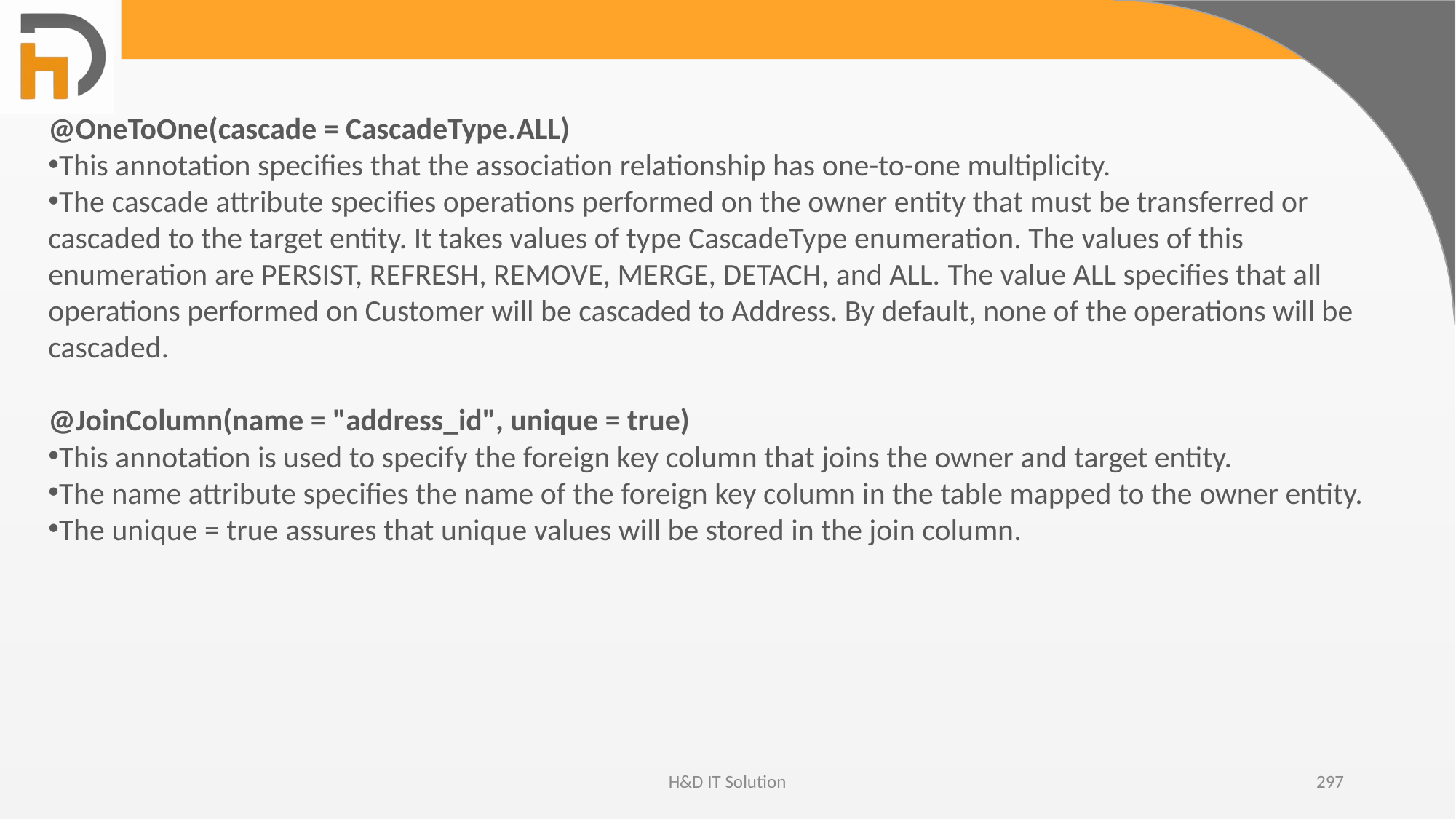

@OneToOne(cascade = CascadeType.ALL)
This annotation specifies that the association relationship has one-to-one multiplicity.
The cascade attribute specifies operations performed on the owner entity that must be transferred or cascaded to the target entity. It takes values of type CascadeType enumeration. The values of this enumeration are PERSIST, REFRESH, REMOVE, MERGE, DETACH, and ALL. The value ALL specifies that all operations performed on Customer will be cascaded to Address. By default, none of the operations will be cascaded.

@JoinColumn(name = "address_id", unique = true)
This annotation is used to specify the foreign key column that joins the owner and target entity.
The name attribute specifies the name of the foreign key column in the table mapped to the owner entity.
The unique = true assures that unique values will be stored in the join column.
H&D IT Solution
297